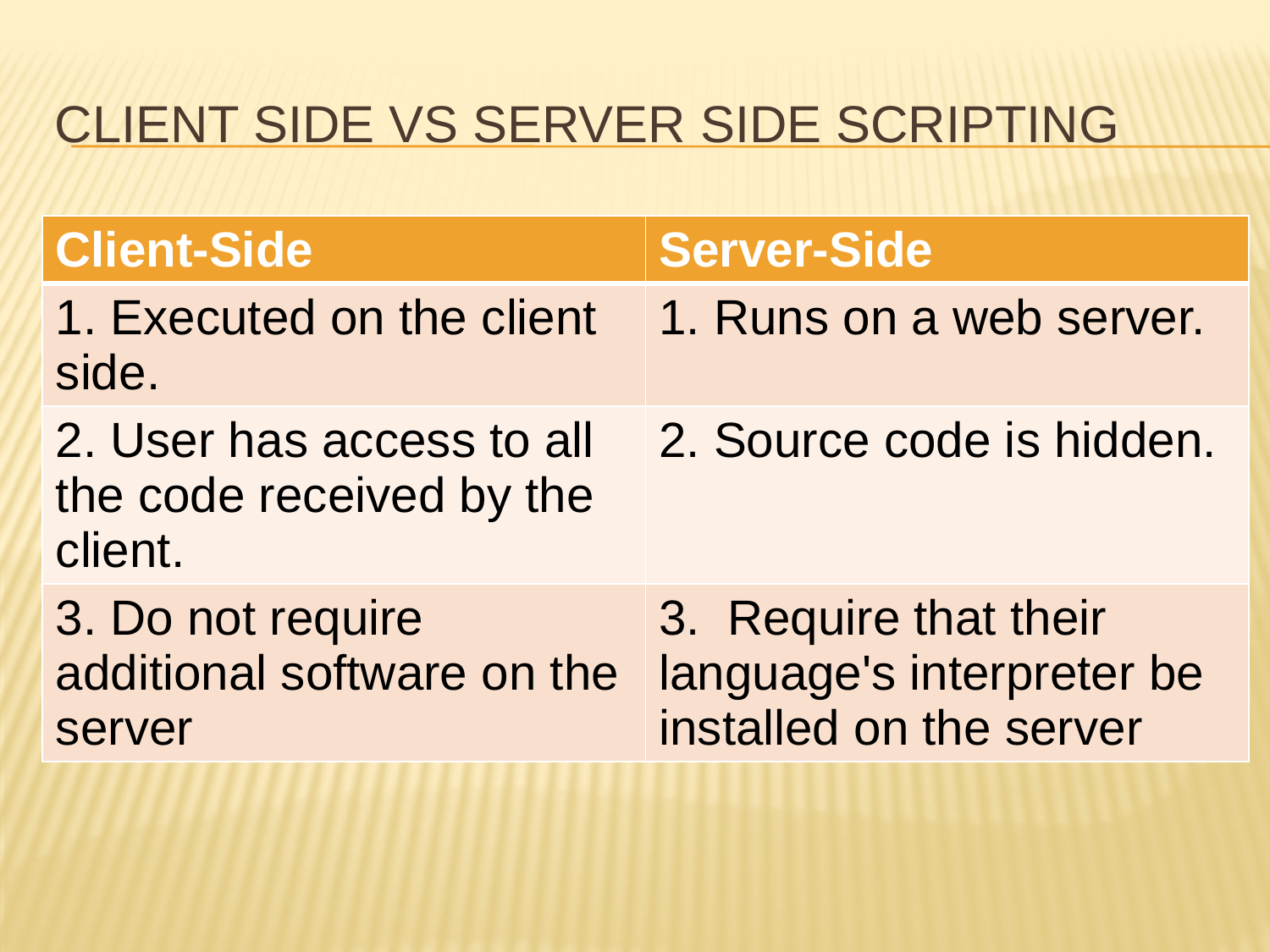

# Client Side vs Server Side Scripting
| Client-Side | Server-Side |
| --- | --- |
| 1. Executed on the client side. | 1. Runs on a web server. |
| 2. User has access to all the code received by the client. | 2. Source code is hidden. |
| 3. Do not require additional software on the server | 3.  Require that their language's interpreter be installed on the server |